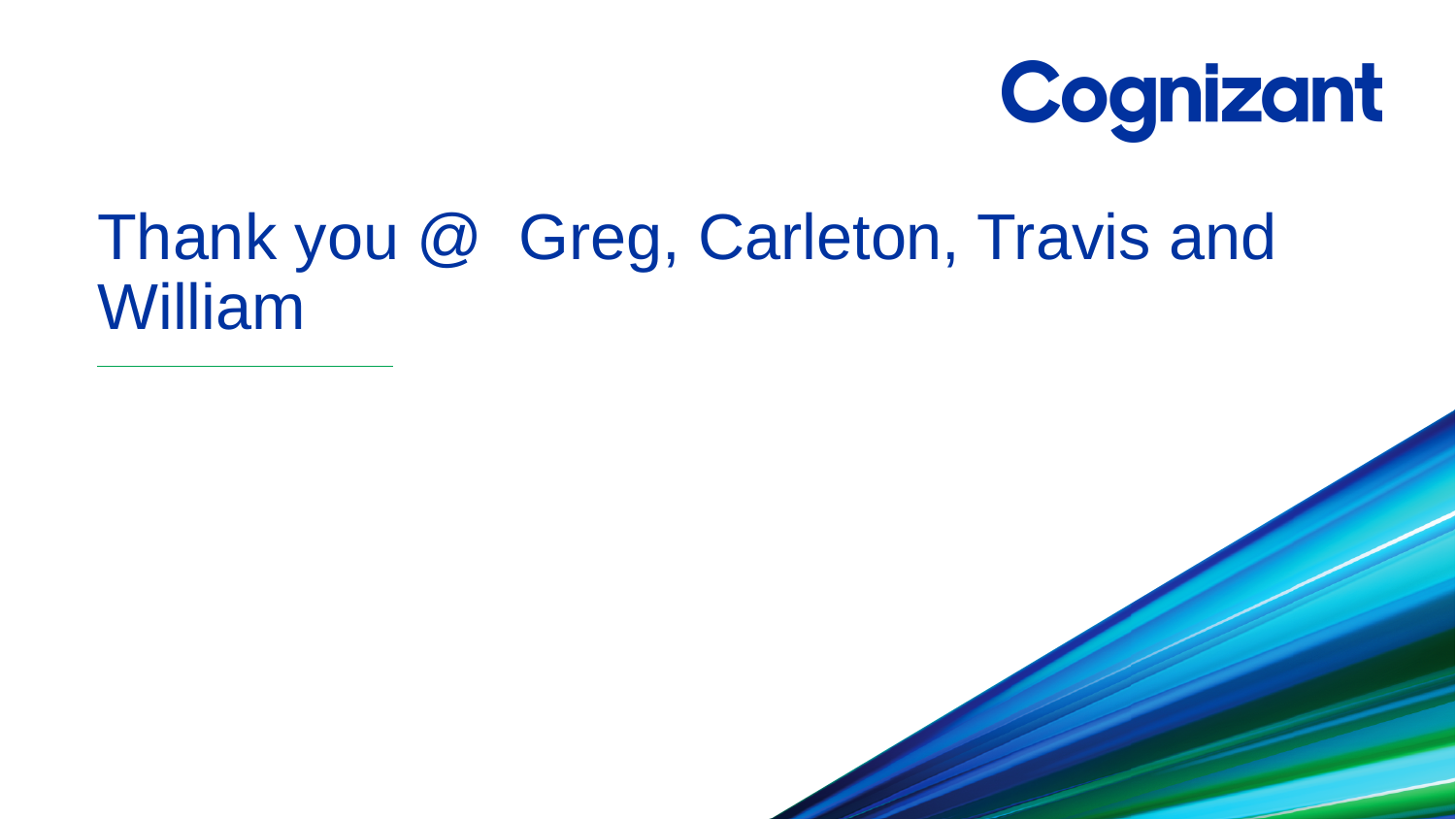

# Thank you @  Greg, Carleton, Travis and William